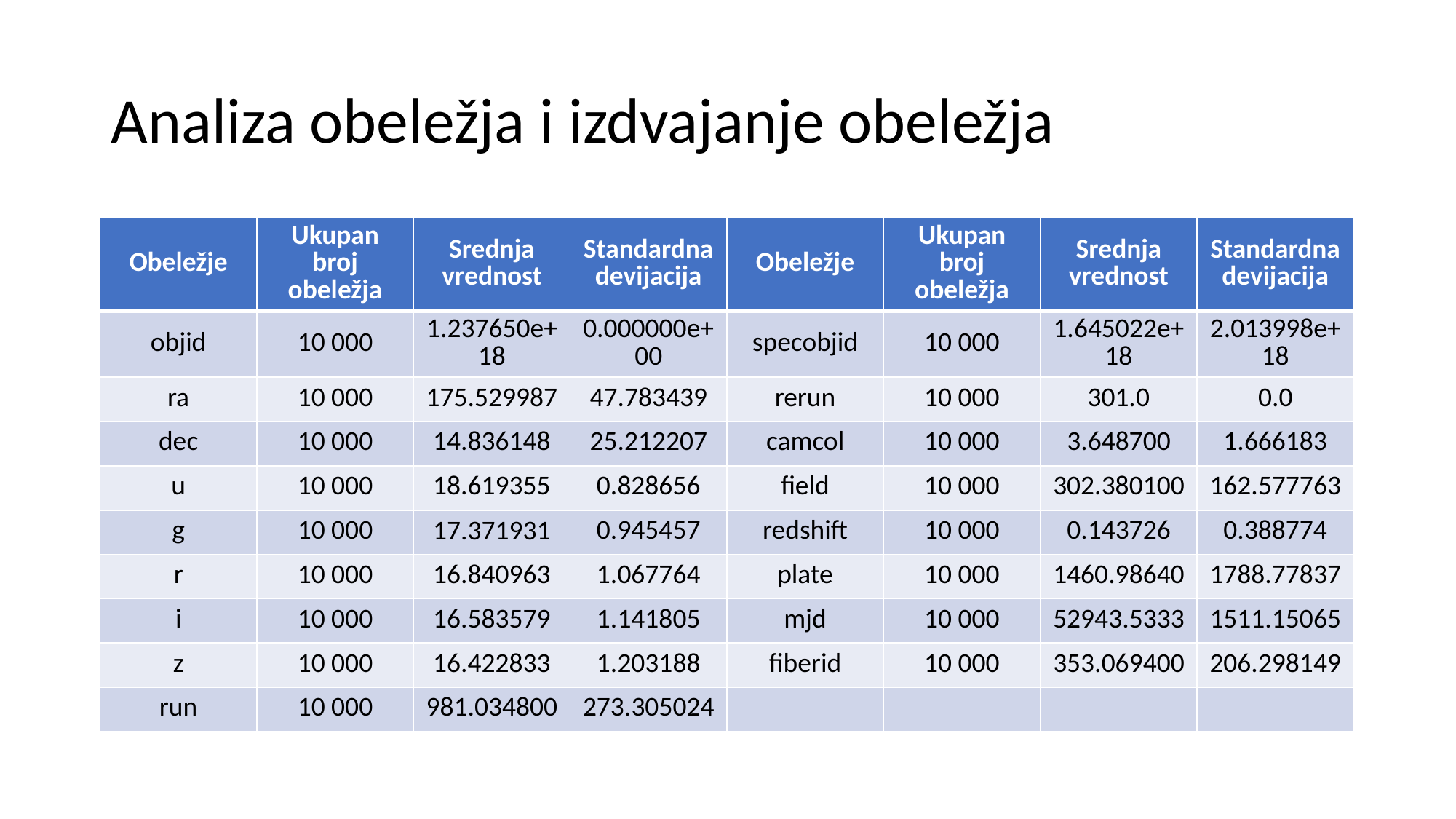

# Analiza obeležja i izdvajanje obeležja
| Obeležje | Ukupan broj obeležja | Srednja vrednost | Standardna devijacija | Obeležje | Ukupan broj obeležja | Srednja vrednost | Standardna devijacija |
| --- | --- | --- | --- | --- | --- | --- | --- |
| objid | 10 000 | 1.237650e+18 | 0.000000e+00 | specobjid | 10 000 | 1.645022e+18 | 2.013998e+18 |
| ra | 10 000 | 175.529987 | 47.783439 | rerun | 10 000 | 301.0 | 0.0 |
| dec | 10 000 | 14.836148 | 25.212207 | camcol | 10 000 | 3.648700 | 1.666183 |
| u | 10 000 | 18.619355 | 0.828656 | field | 10 000 | 302.380100 | 162.577763 |
| g | 10 000 | 17.371931 | 0.945457 | redshift | 10 000 | 0.143726 | 0.388774 |
| r | 10 000 | 16.840963 | 1.067764 | plate | 10 000 | 1460.98640 | 1788.77837 |
| i | 10 000 | 16.583579 | 1.141805 | mjd | 10 000 | 52943.5333 | 1511.15065 |
| z | 10 000 | 16.422833 | 1.203188 | fiberid | 10 000 | 353.069400 | 206.298149 |
| run | 10 000 | 981.034800 | 273.305024 |  |  |  |  |